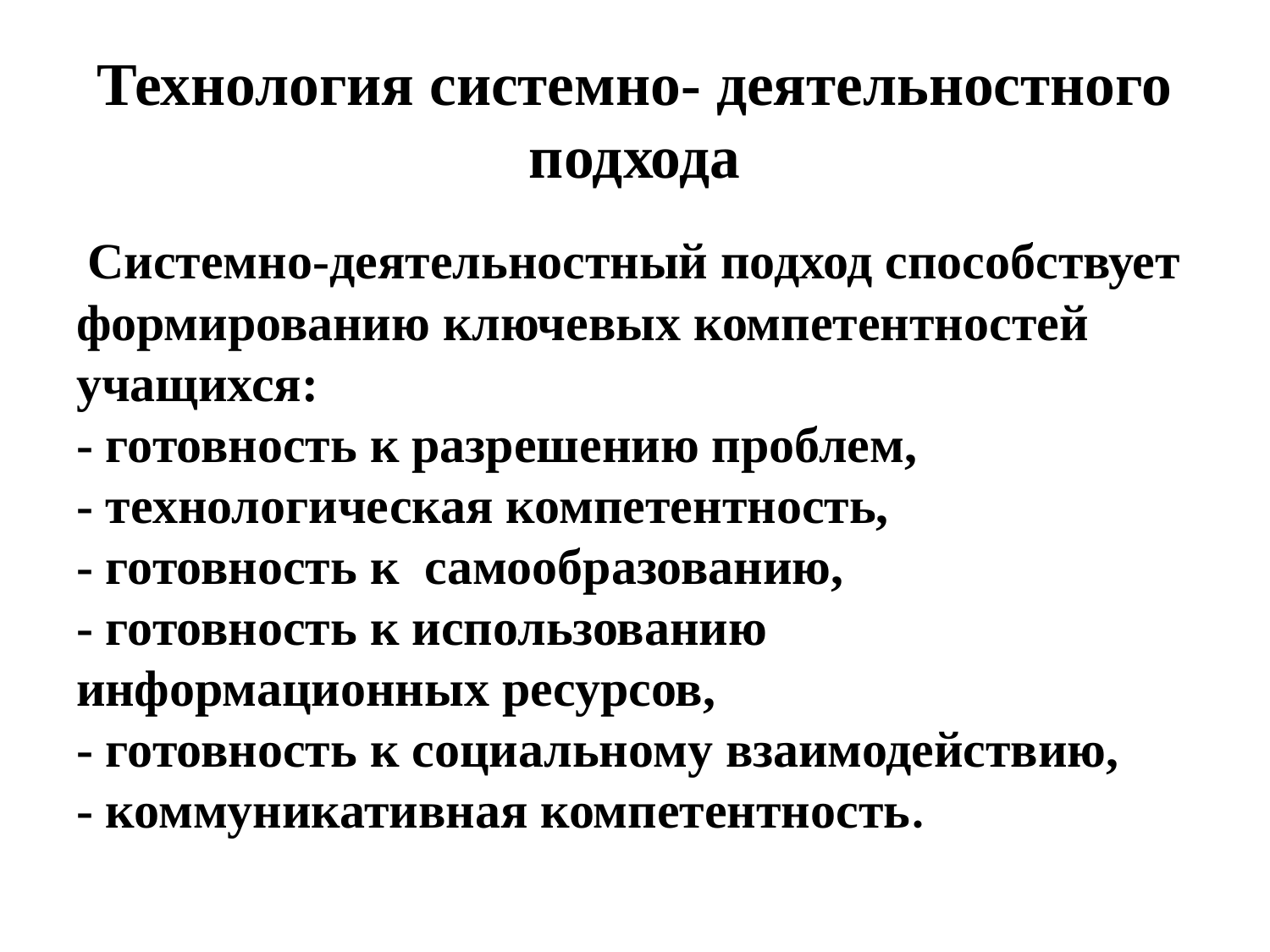

# Технология системно- деятельностного подхода
 Системно-деятельностный подход способствует формированию ключевых компетентностей  учащихся: 
- готовность к разрешению проблем, 
- технологическая компетентность, 
- готовность к  самообразованию, 
- готовность к использованию информационных ресурсов, 
- готовность к социальному взаимодействию, 
- коммуникативная компетентность.